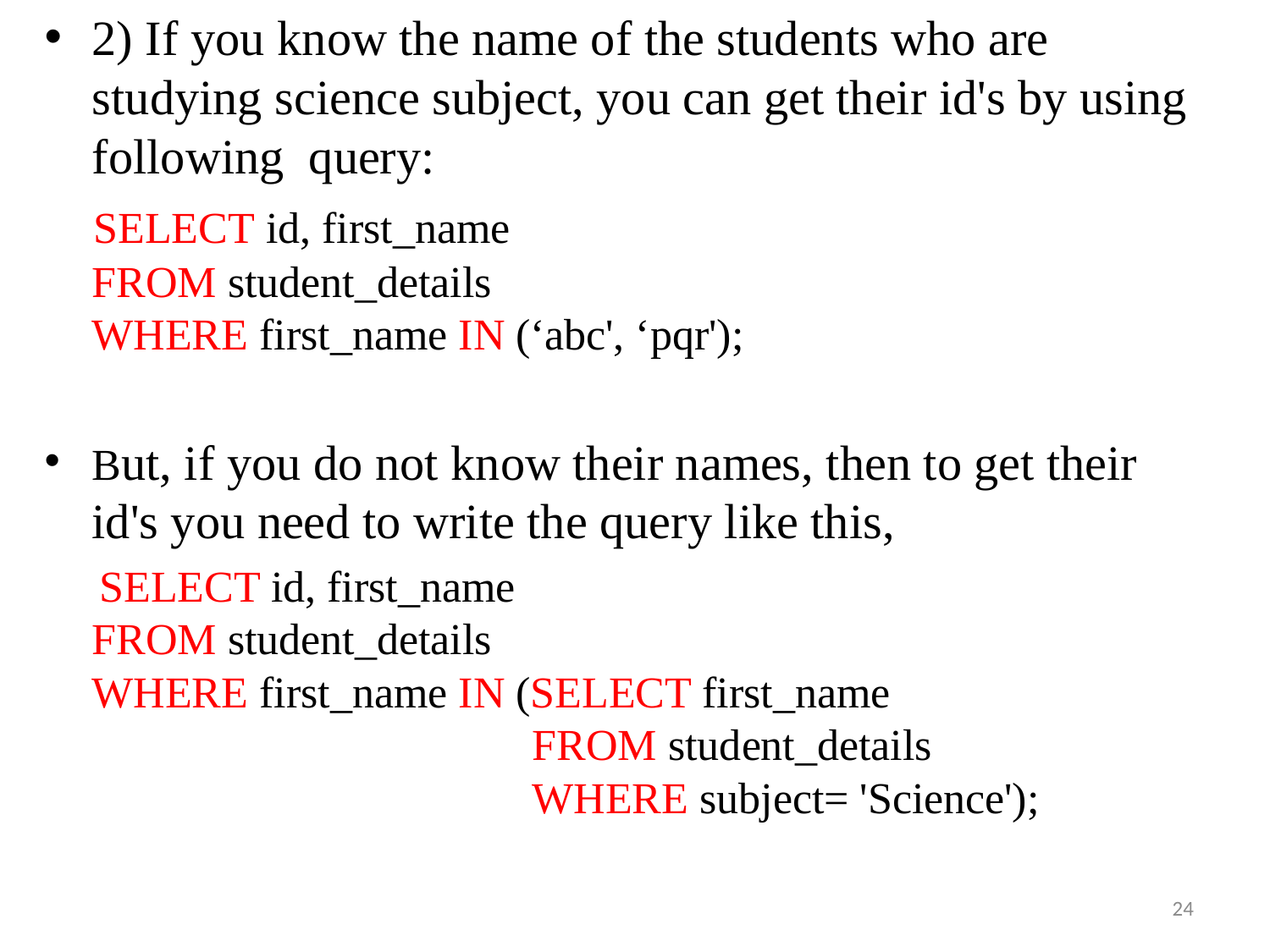

2) If you know the name of the students who are studying science subject, you can get their id's by using following  query:
    SELECT id, first_name
FROM student_details
WHERE first_name IN (‘abc', ‘pqr');

But, if you do not know their names, then to get their id's you need to write the query like this,
     SELECT id, first_name
FROM student_details
WHERE first_name IN (SELECT first_name
                                        FROM student_details
                                        WHERE subject= 'Science');

#
24